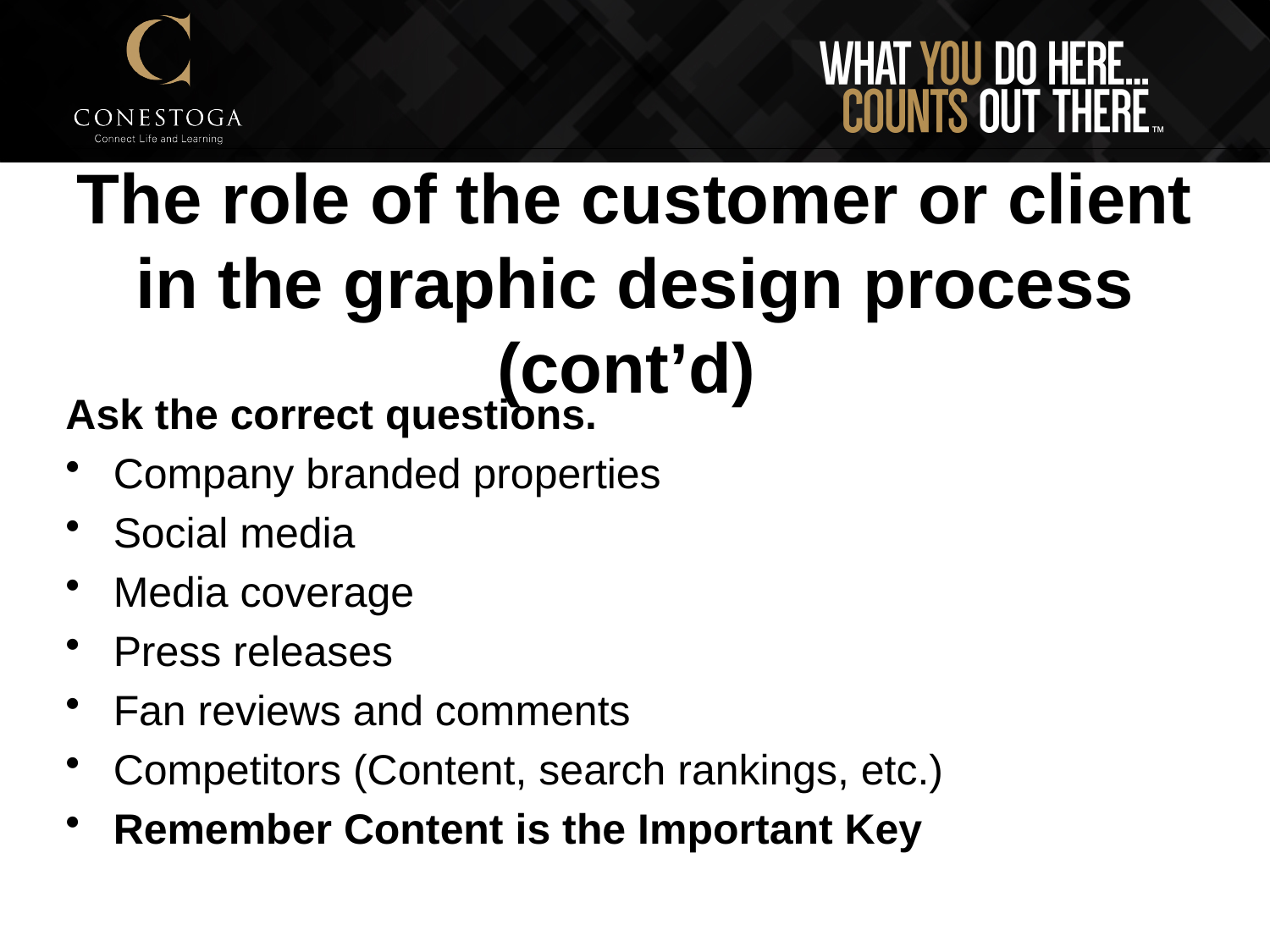

# The role of the customer or client in the graphic design process (cont’d)
Ask the correct questions.
Company branded properties
Social media
Media coverage
Press releases
Fan reviews and comments
Competitors (Content, search rankings, etc.)
Remember Content is the Important Key